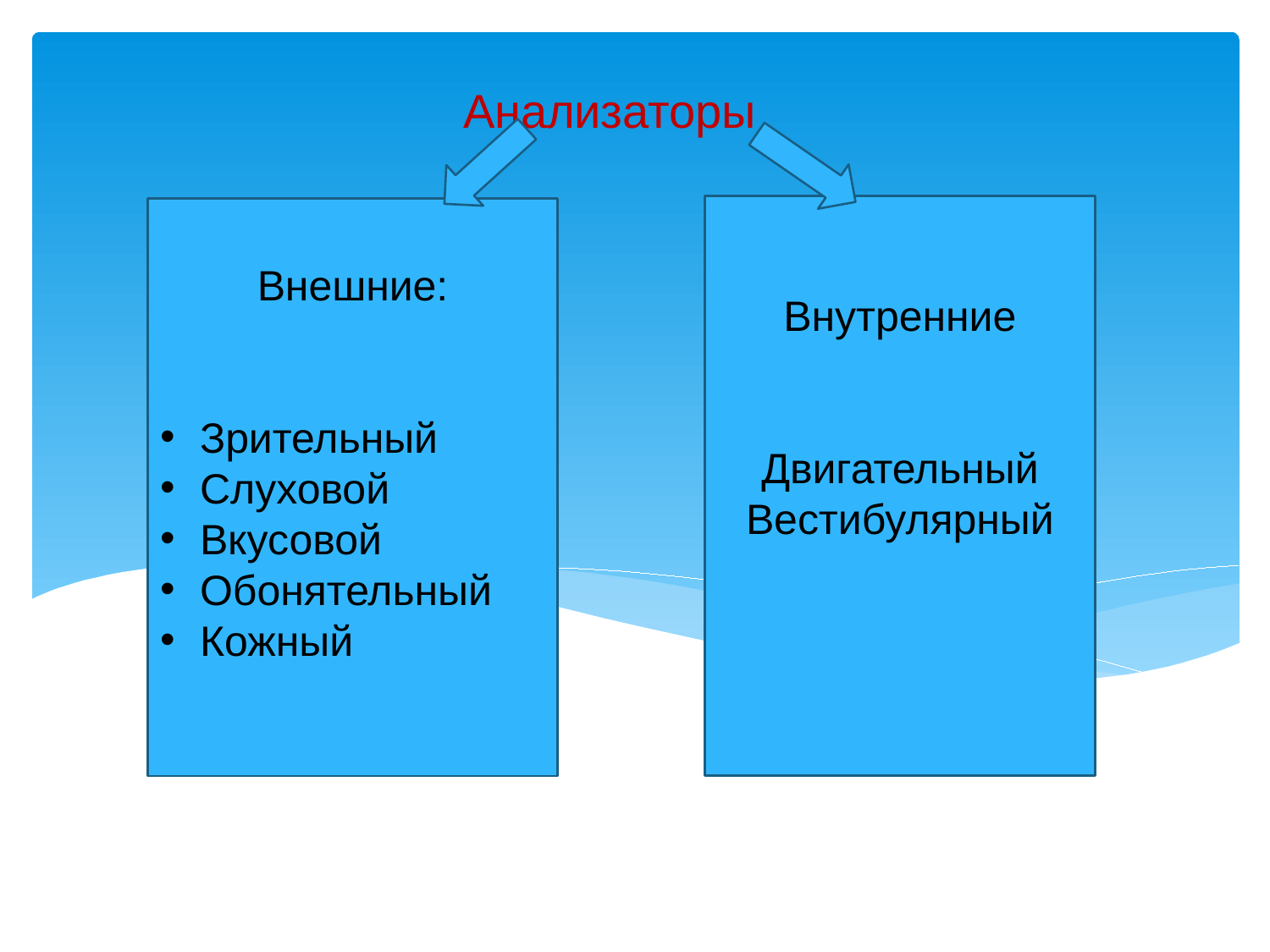

Анализаторы

Внутренние

Двигательный
Вестибулярный

Внешние:

Зрительный
Слуховой
Вкусовой
Обонятельный
Кожный